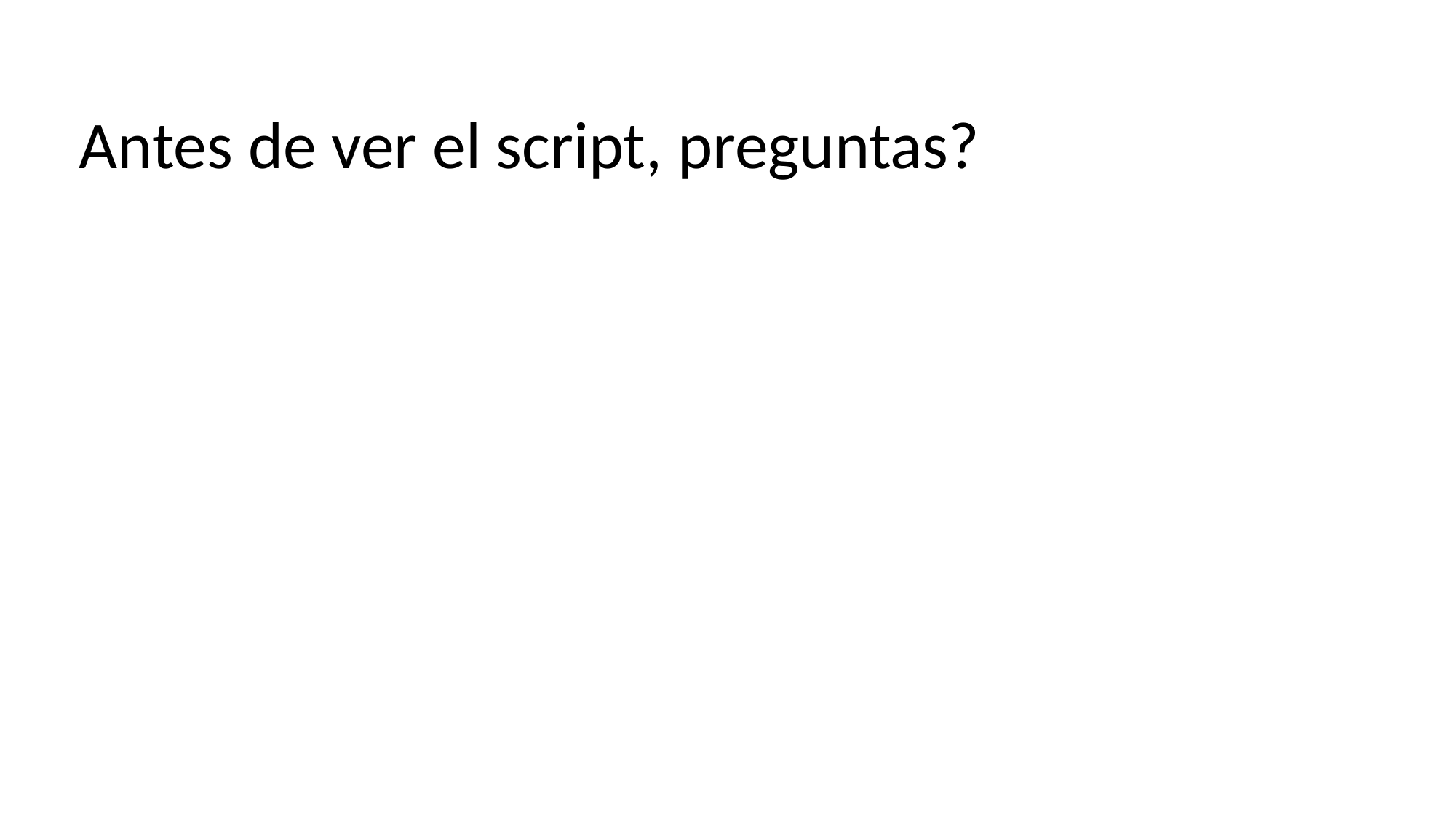

# Antes de ver el script, preguntas?